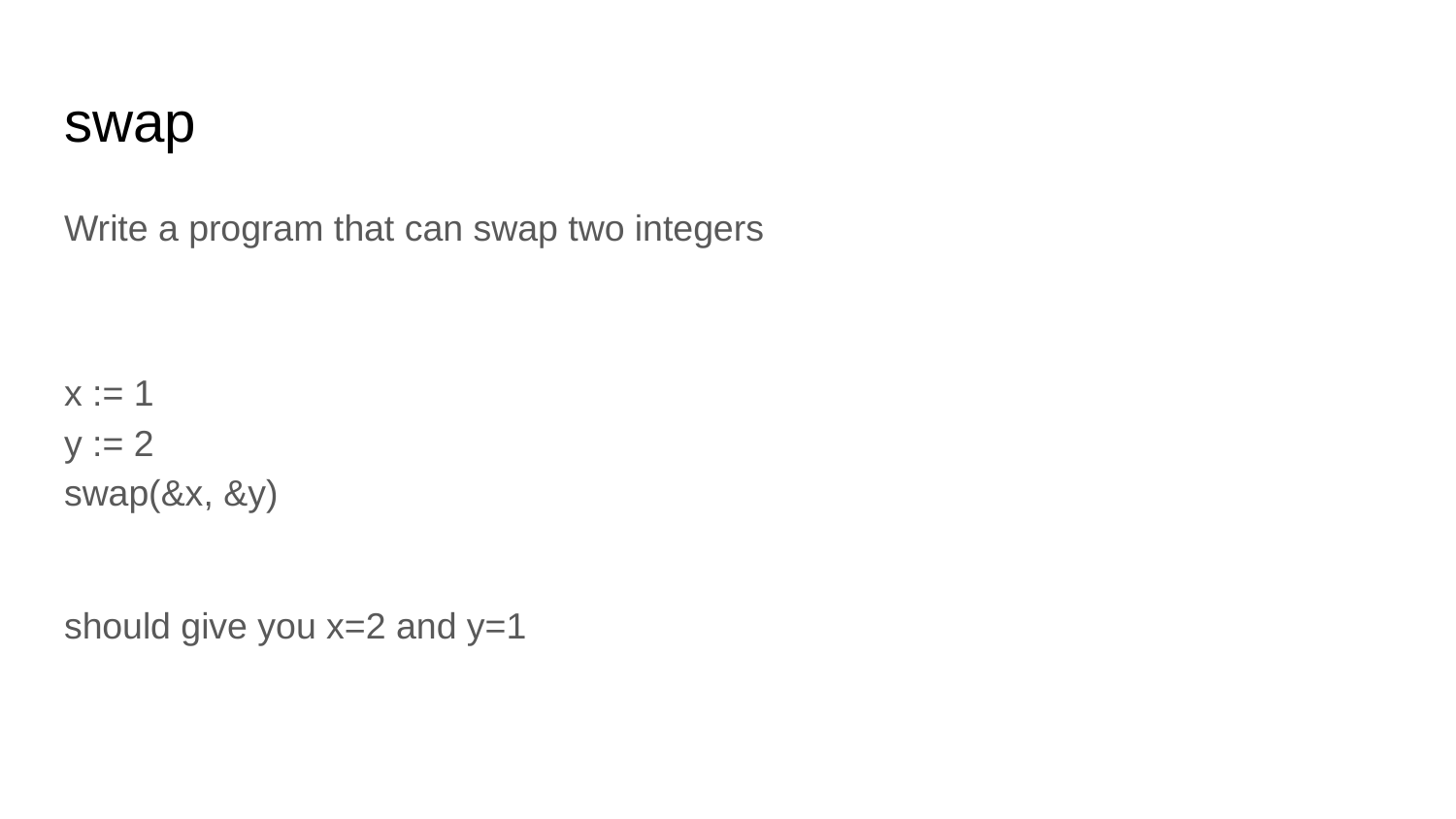

# swap
Write a program that can swap two integers

x := 1
y := 2
swap(&x, &y)
should give you x=2 and y=1